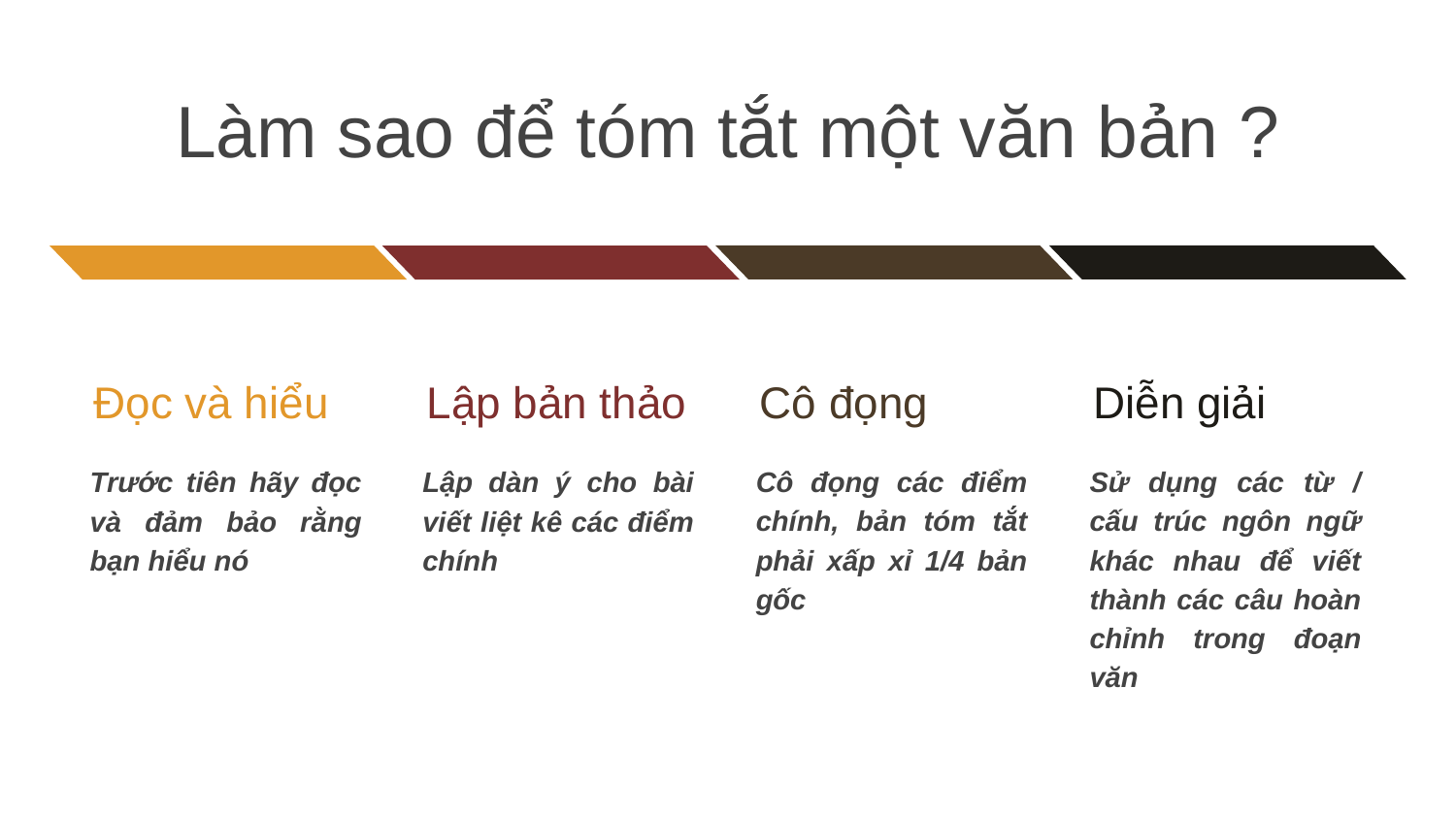

# Làm sao để tóm tắt một văn bản ?

Diễn giải
Sử dụng các từ / cấu trúc ngôn ngữ khác nhau để viết thành các câu hoàn chỉnh trong đoạn văn

Cô đọng
Cô đọng các điểm chính, bản tóm tắt phải xấp xỉ 1/4 bản gốc

Đọc và hiểu
Trước tiên hãy đọc và đảm bảo rằng bạn hiểu nó

Lập bản thảo
Lập dàn ý cho bài viết liệt kê các điểm chính